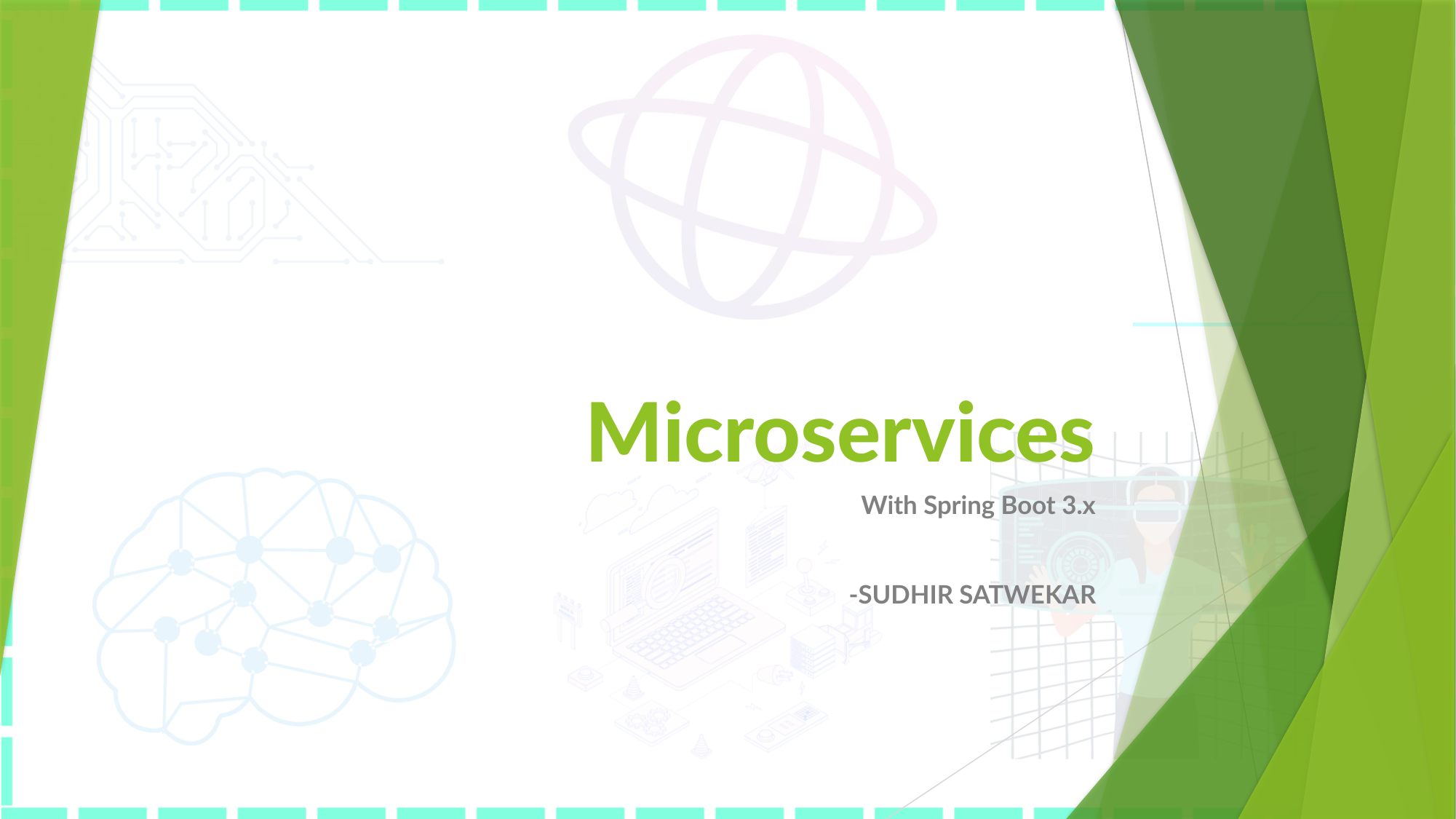

# Microservices
With Spring Boot 3.x

 -SUDHIR SATWEKAR